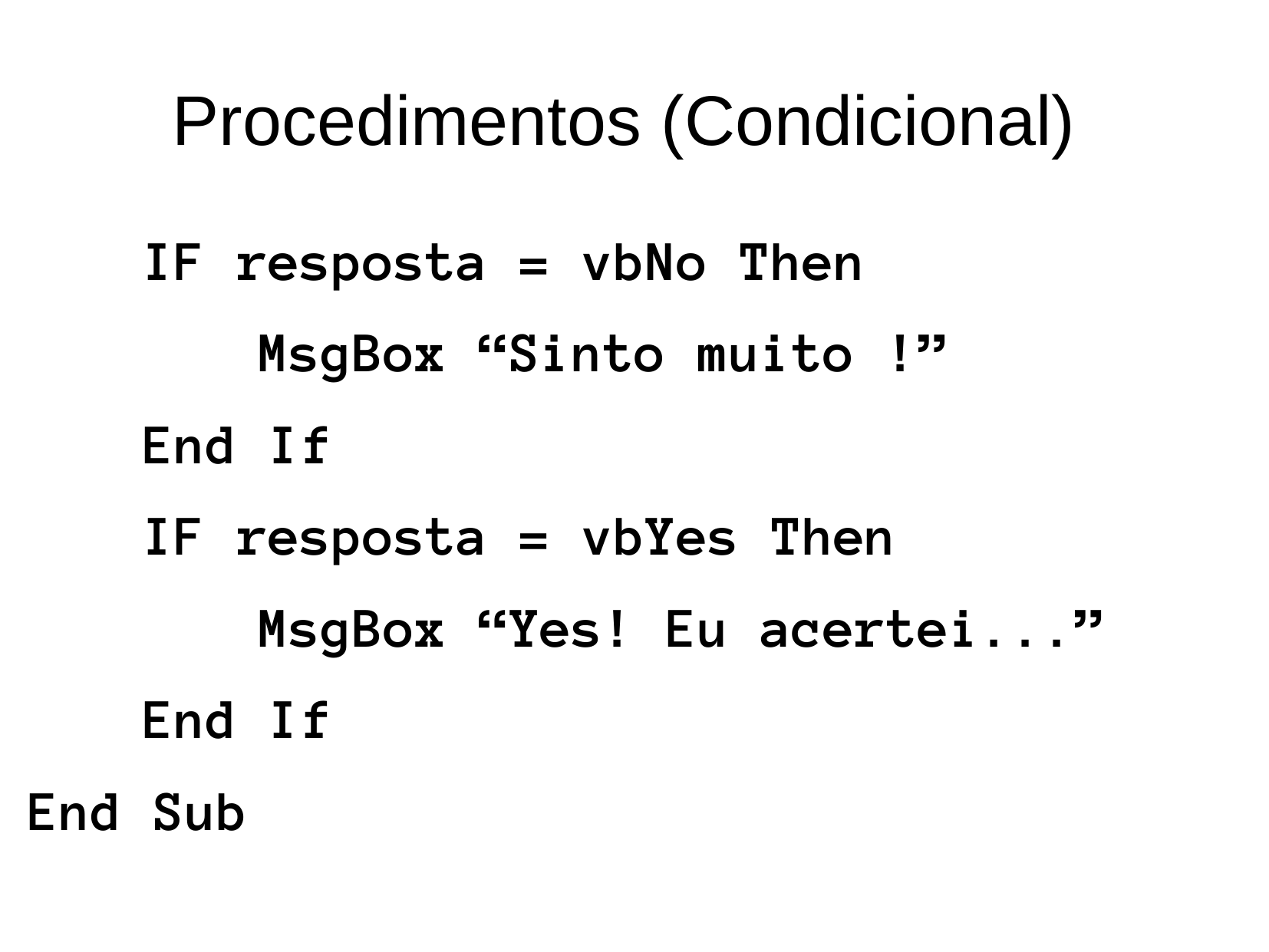

Procedimentos (Condicional)
	IF resposta = vbNo Then
		MsgBox “Sinto muito !”
	End If
	IF resposta = vbYes Then
		MsgBox “Yes! Eu acertei...”
	End If
End Sub